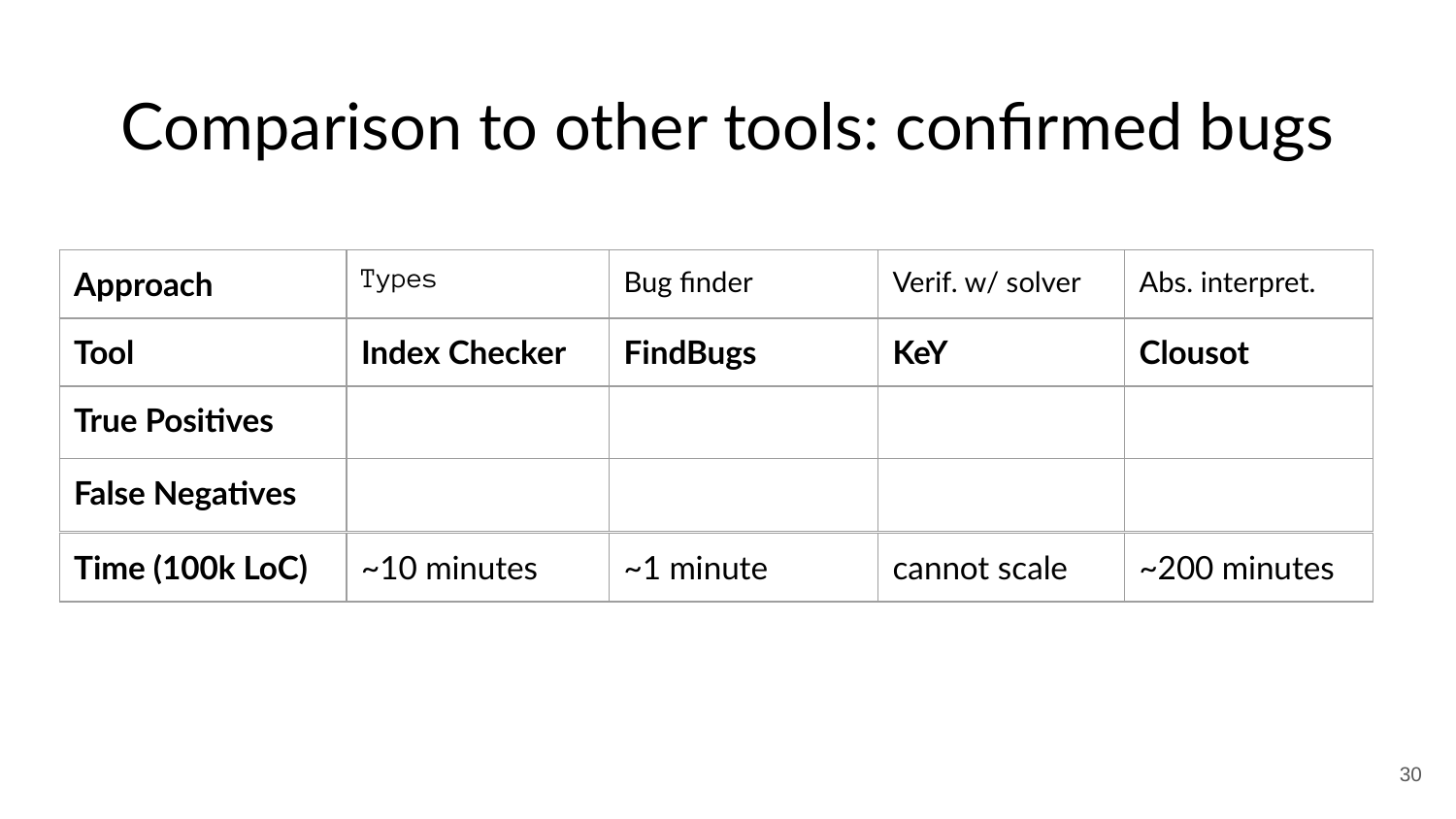

# Comparison to other tools: confirmed bugs
| Approach | Types | Bug finder | Verif. w/ solver | Abs. interpret. |
| --- | --- | --- | --- | --- |
| Tool | Index Checker | FindBugs | KeY | Clousot |
| --- | --- | --- | --- | --- |
| True Positives |  |  |  |  |
| False Negatives |  |  |  |  |
| Time (100k LoC) | ~10 minutes | ~1 minute | cannot scale | ~200 minutes |
| --- | --- | --- | --- | --- |
30